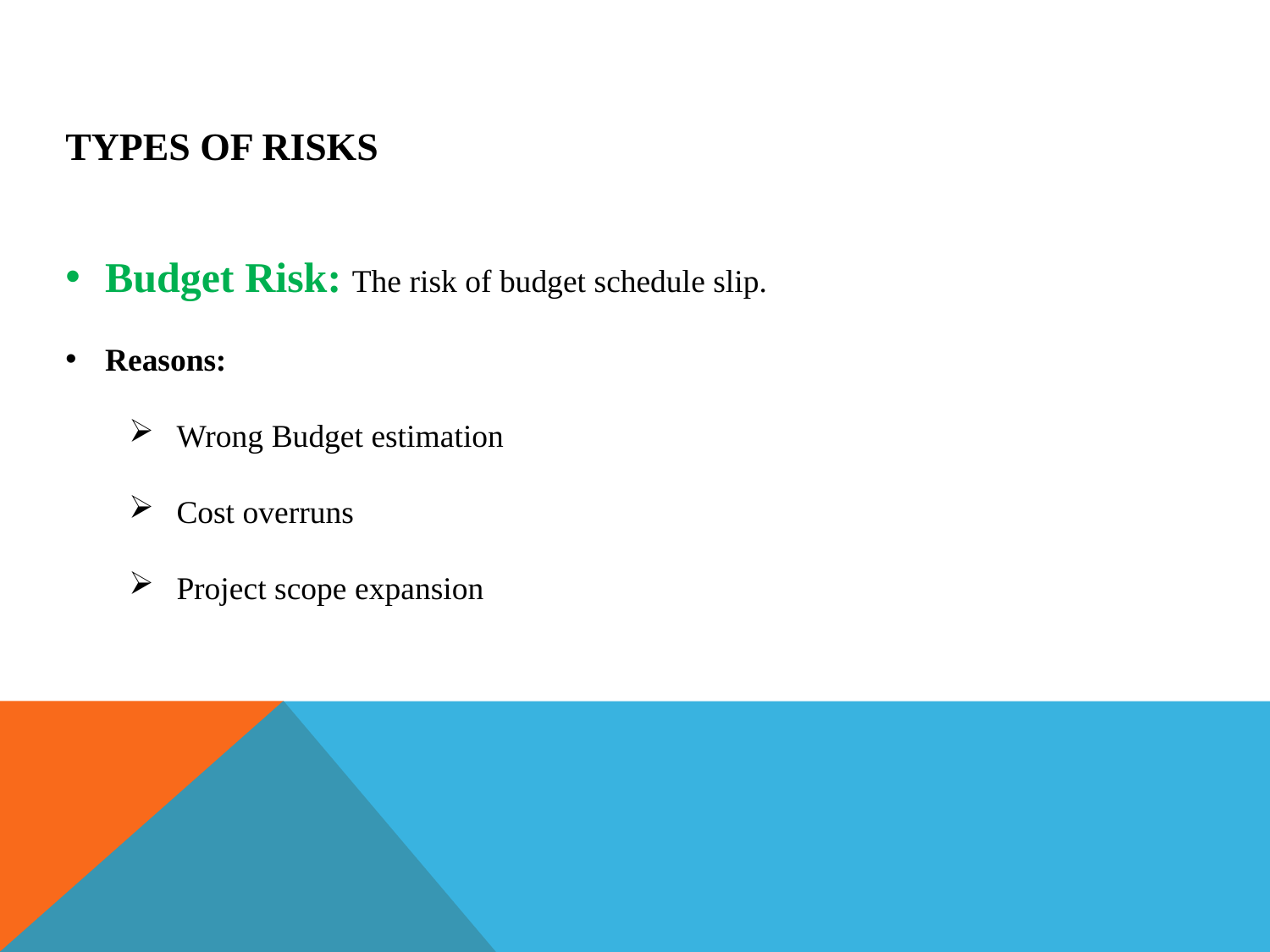

# Types of Risks
Budget Risk: The risk of budget schedule slip.
Reasons:
Wrong Budget estimation
Cost overruns
Project scope expansion